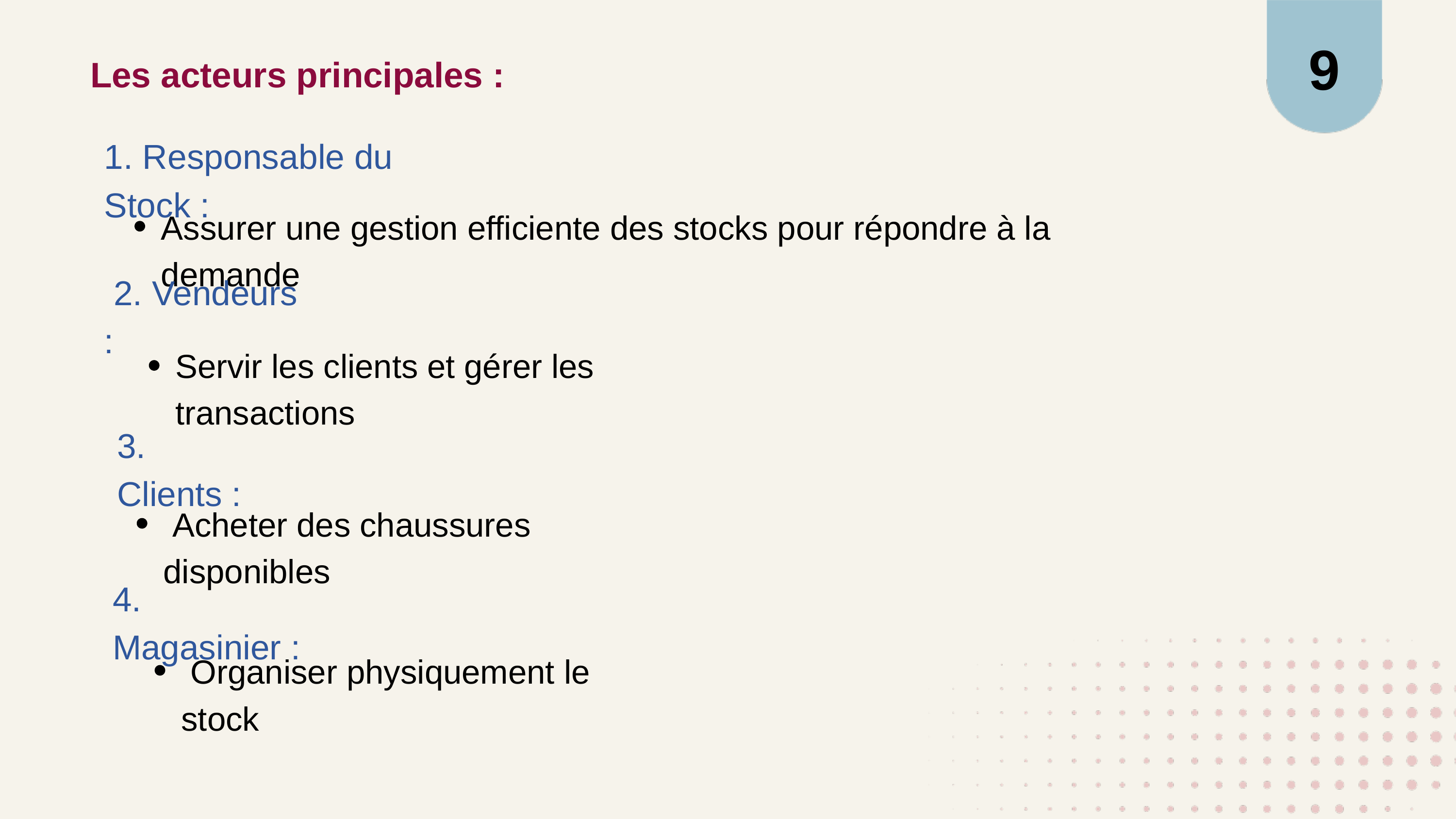

9
Les acteurs principales :
1. Responsable du Stock :
Assurer une gestion efficiente des stocks pour répondre à la demande

 2. Vendeurs :
Servir les clients et gérer les transactions

3. Clients :
 Acheter des chaussures disponibles

4. Magasinier :

 Organiser physiquement le stock